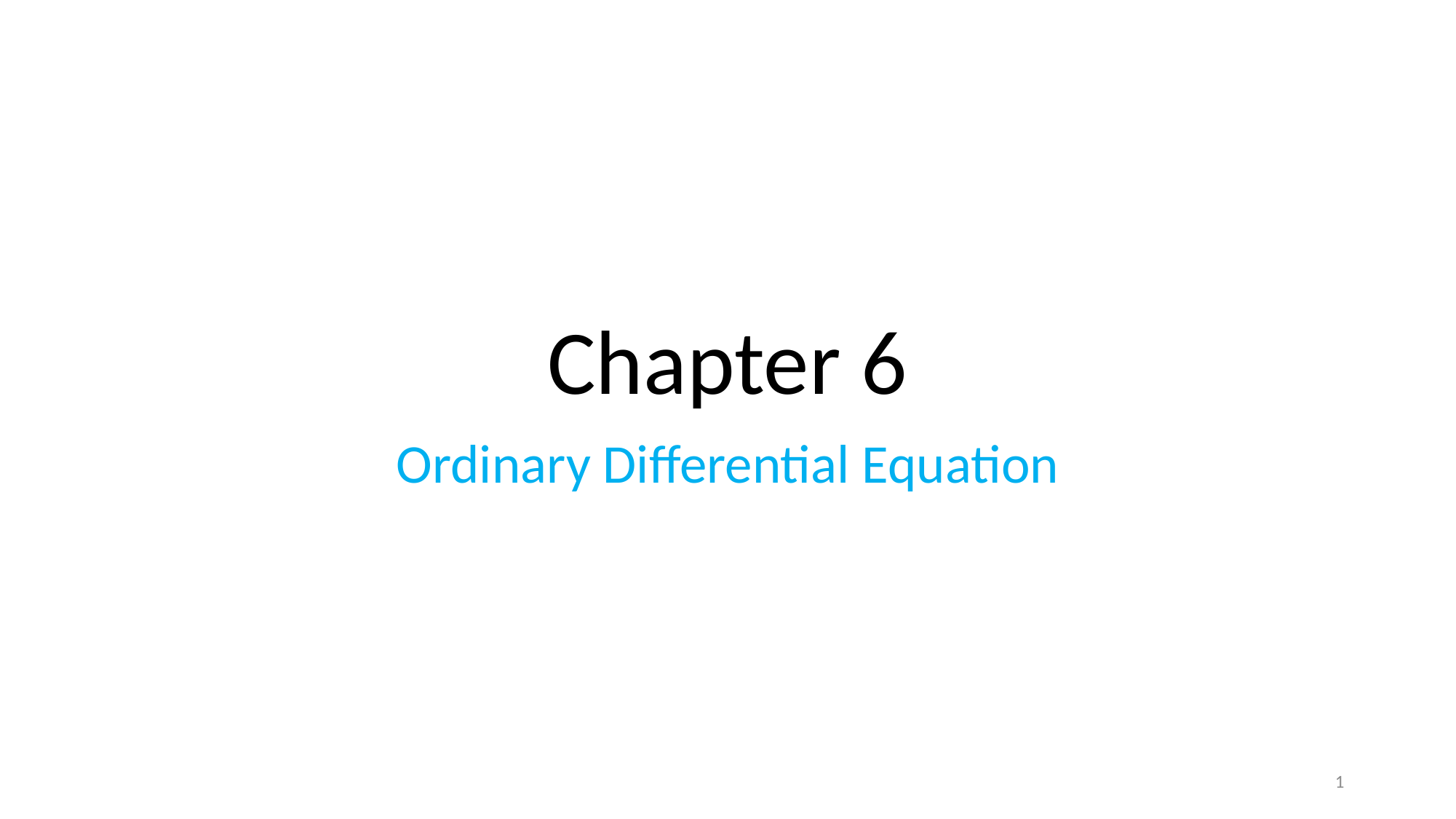

# Chapter 6
Ordinary Differential Equation
1